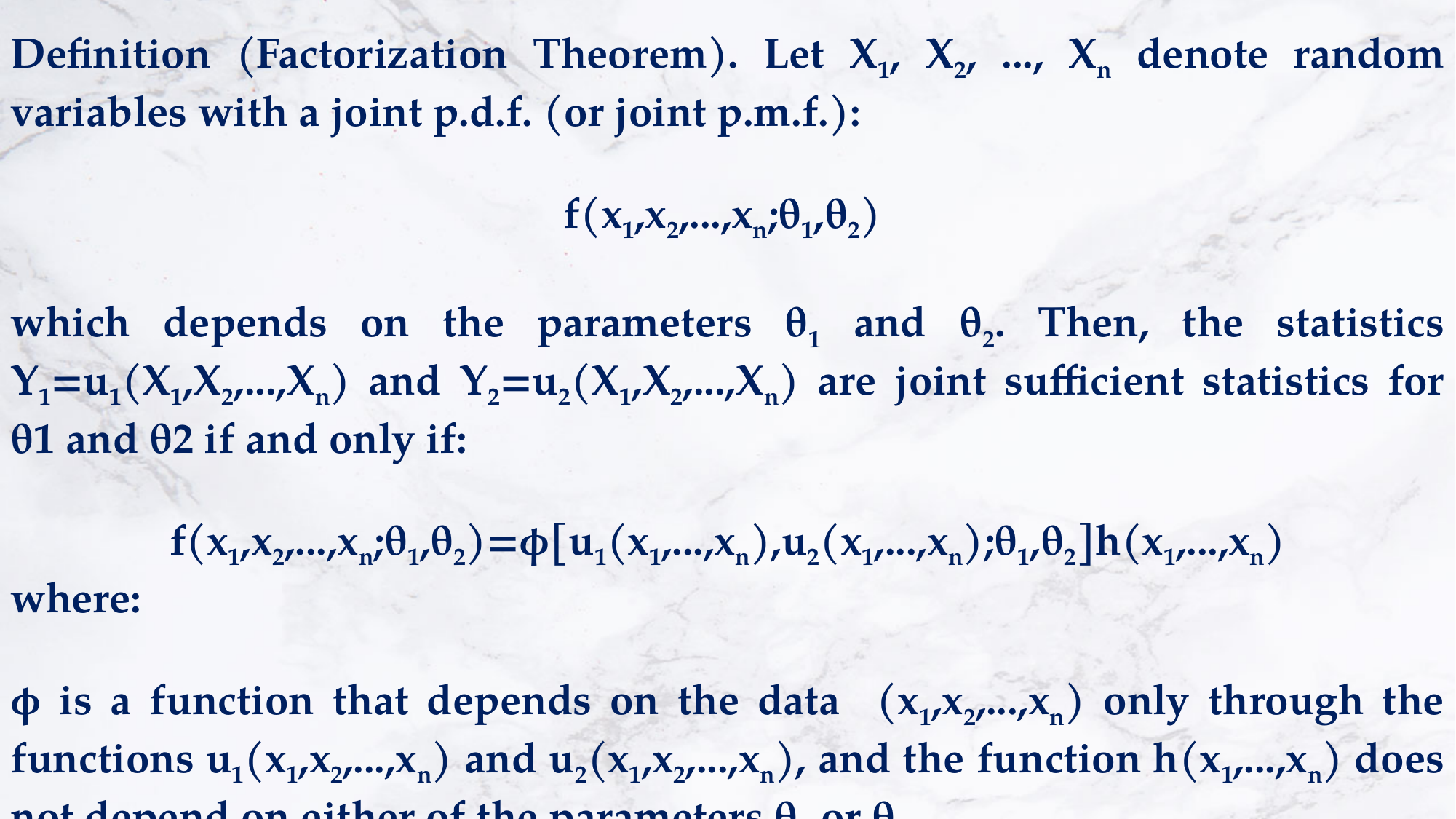

Definition (Factorization Theorem). Let X1, X2, ..., Xn denote random variables with a joint p.d.f. (or joint p.m.f.):

f(x1,x2,...,xn;θ1,θ2)

which depends on the parameters θ1 and θ2. Then, the statistics Y1=u1(X1,X2,...,Xn) and Y2=u2(X1,X2,...,Xn) are joint sufficient statistics for θ1 and θ2 if and only if:

f(x1,x2,...,xn;θ1,θ2)=ϕ[u1(x1,...,xn),u2(x1,...,xn);θ1,θ2]h(x1,...,xn)
where:

ϕ is a function that depends on the data  (x1,x2,...,xn) only through the functions u1(x1,x2,...,xn) and u2(x1,x2,...,xn), and the function h(x1,...,xn) does not depend on either of the parameters θ1 or θ2.